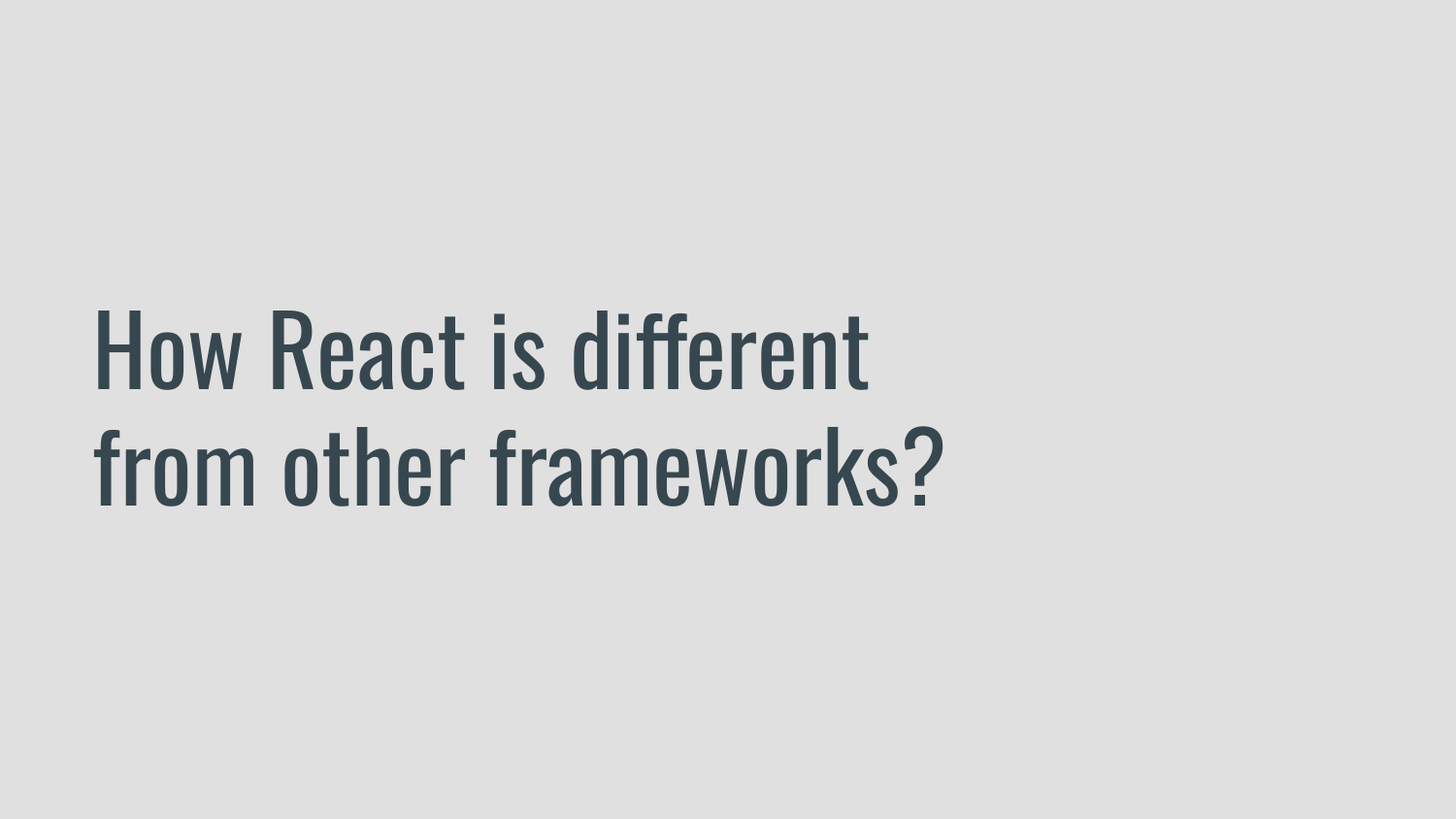

# How React is different from other frameworks?